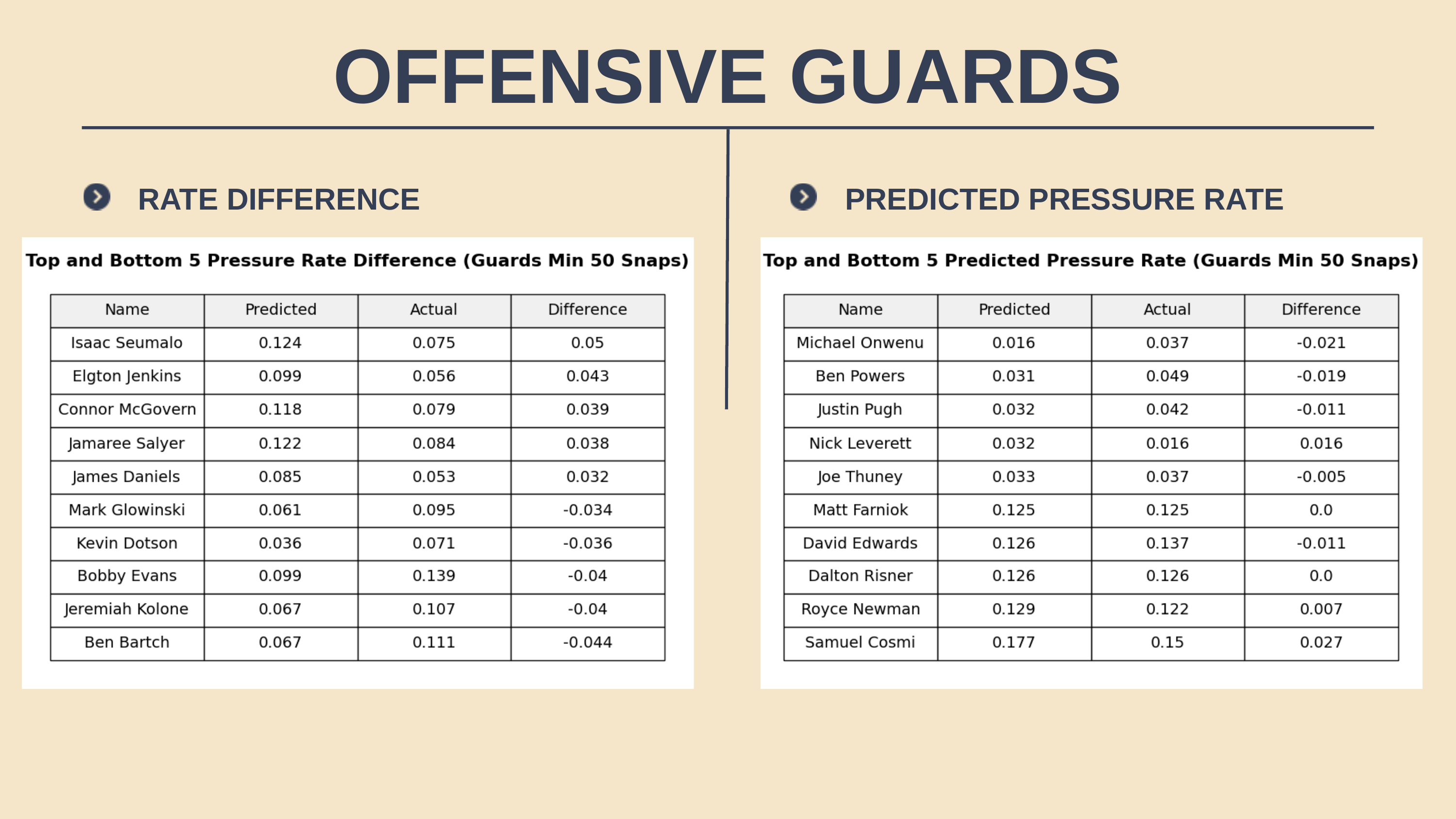

OFFENSIVE GUARDS

PREDICTED PRESSURE RATE
RATE DIFFERENCE